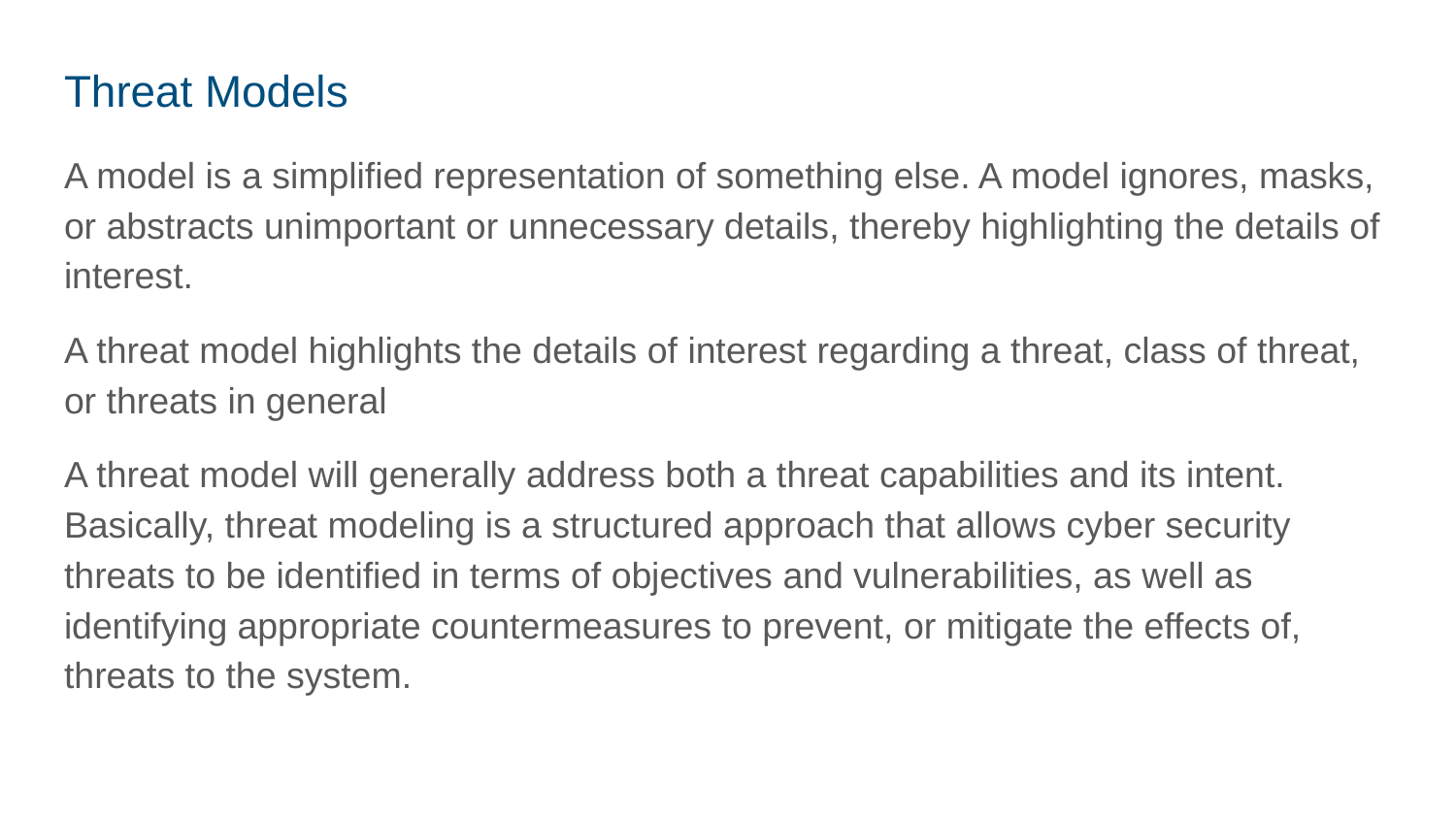

# Threat Models

A model is a simplified representation of something else. A model ignores, masks, or abstracts unimportant or unnecessary details, thereby highlighting the details of interest.
A threat model highlights the details of interest regarding a threat, class of threat, or threats in general
A threat model will generally address both a threat capabilities and its intent. Basically, threat modeling is a structured approach that allows cyber security threats to be identified in terms of objectives and vulnerabilities, as well as identifying appropriate countermeasures to prevent, or mitigate the effects of, threats to the system.